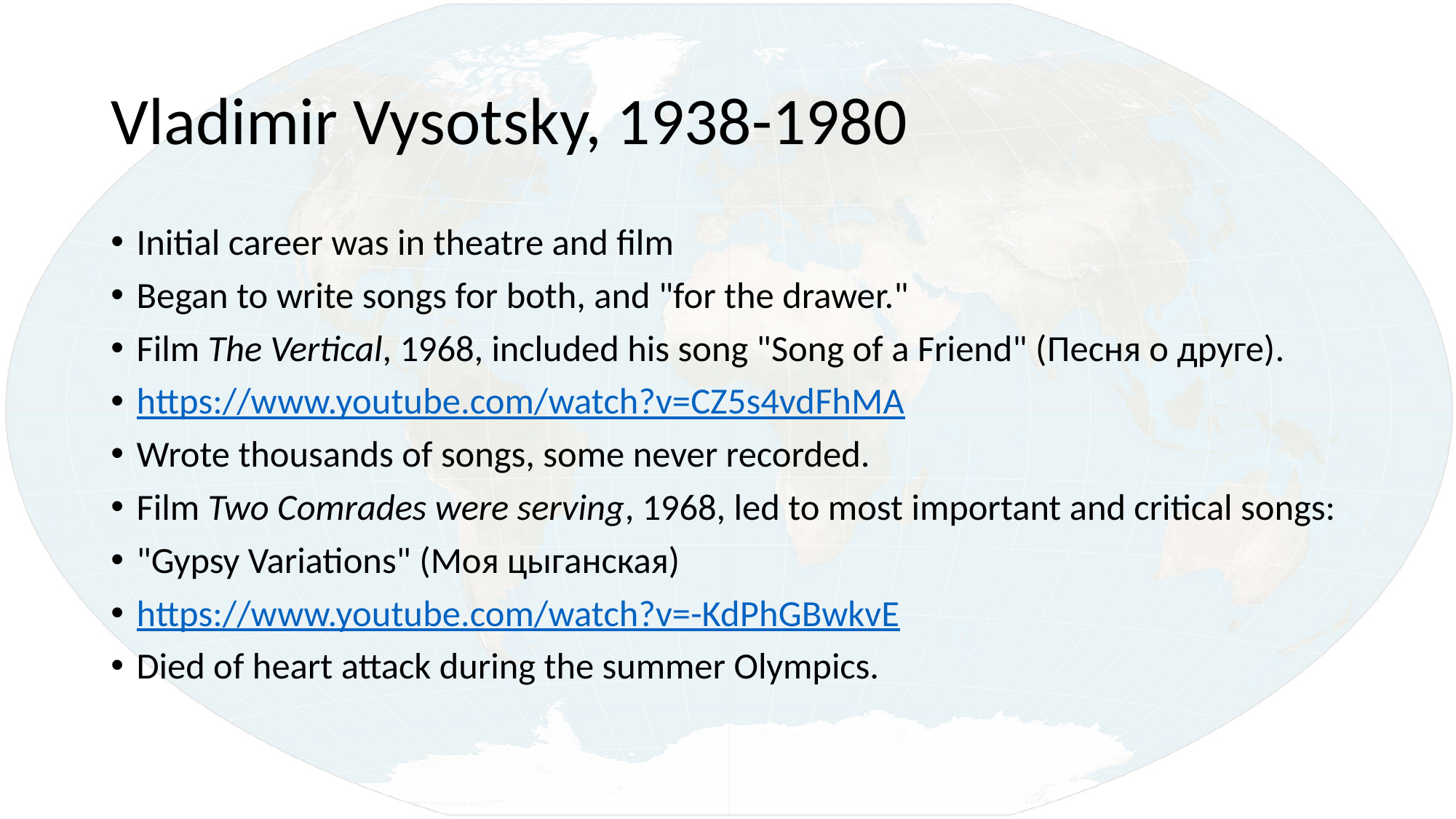

# Vladimir Vysotsky, 1938-1980
Initial career was in theatre and film
Began to write songs for both, and "for the drawer."
Film The Vertical, 1968, included his song "Song of a Friend" (Песня о друге).
https://www.youtube.com/watch?v=CZ5s4vdFhMA
Wrote thousands of songs, some never recorded.
Film Two Comrades were serving, 1968, led to most important and critical songs:
"Gypsy Variations" (Моя цыганская)
https://www.youtube.com/watch?v=-KdPhGBwkvE
Died of heart attack during the summer Olympics.